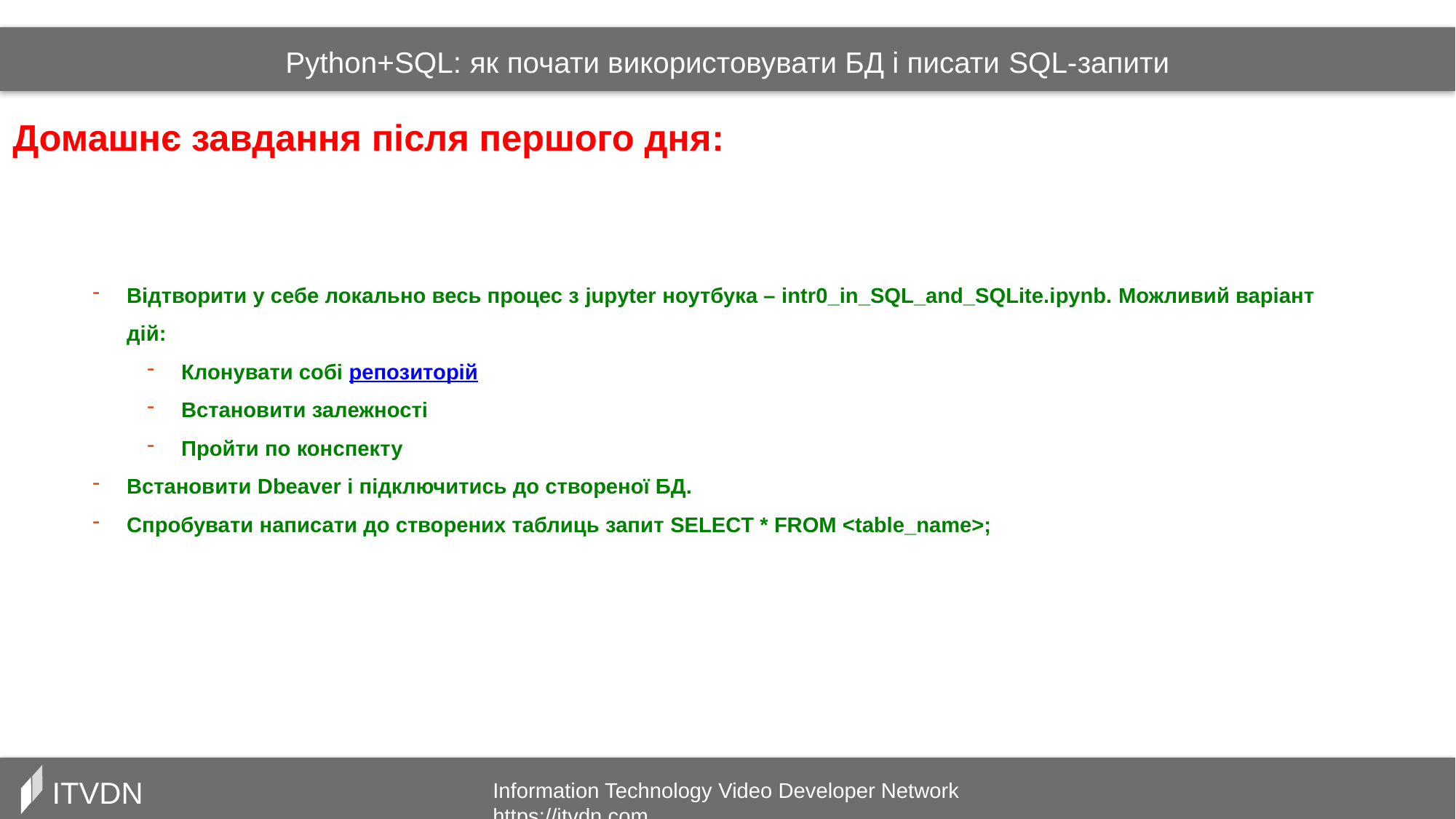

Python+SQL: як почати використовувати БД і писати SQL-запити
Домашнє завдання після першого дня:
Відтворити у себе локально весь процес з jupyter ноутбука – intr0_in_SQL_and_SQLite.ipynb. Можливий варіант дій:
Клонувати собі репозиторій
Встановити залежності
Пройти по конспекту
Встановити Dbeaver і підключитись до створеної БД.
Спробувати написати до створених таблиць запит SELECT * FROM <table_name>;

ITVDN
Information Technology Video Developer Network                                                       https://itvdn.com